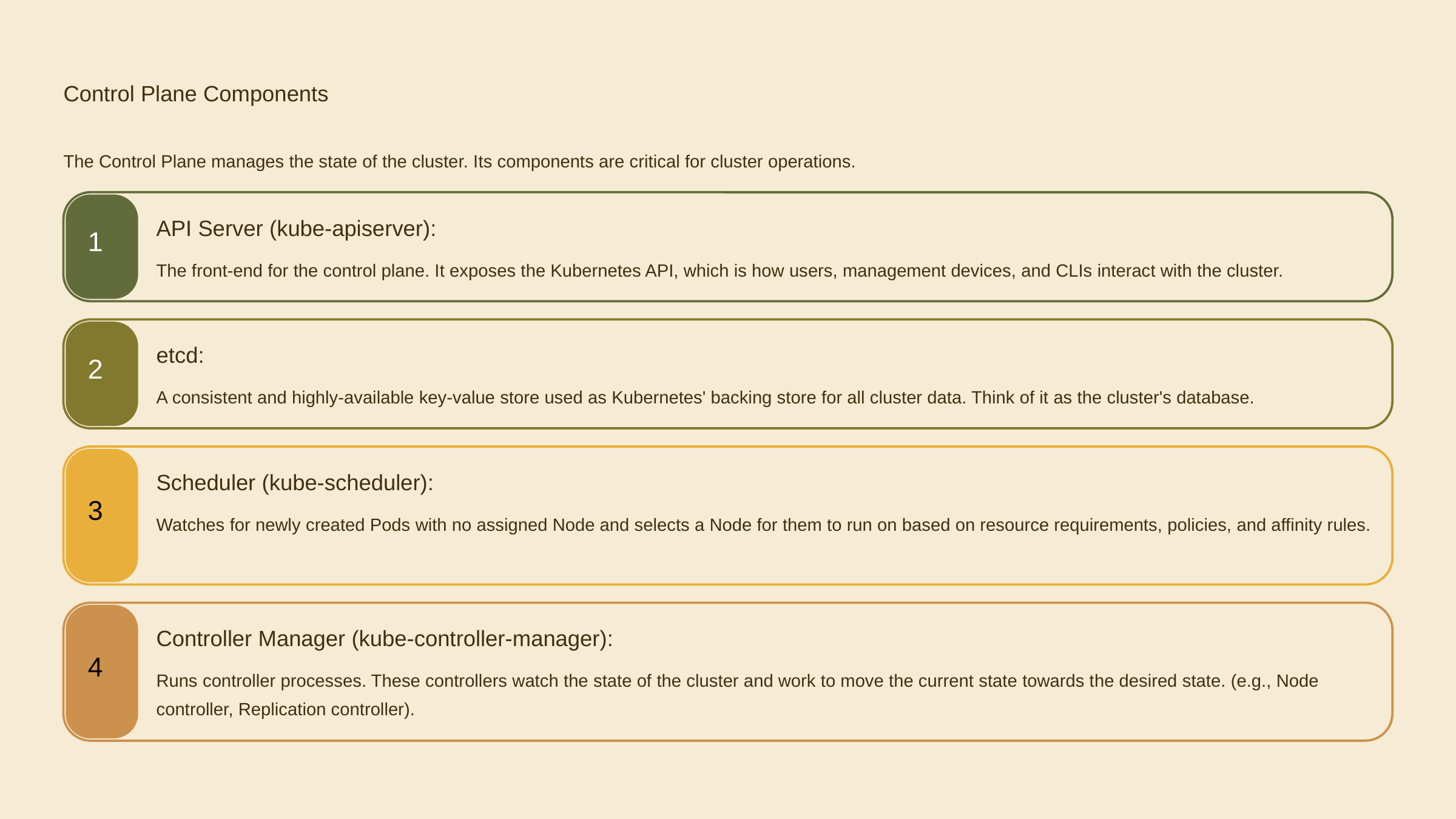

Control Plane Components
The Control Plane manages the state of the cluster. Its components are critical for cluster operations.

API Server (kube-apiserver):
1
The front-end for the control plane. It exposes the Kubernetes API, which is how users, management devices, and CLIs interact with the cluster.

etcd:
2
A consistent and highly-available key-value store used as Kubernetes' backing store for all cluster data. Think of it as the cluster's database.

Scheduler (kube-scheduler):
3
Watches for newly created Pods with no assigned Node and selects a Node for them to run on based on resource requirements, policies, and affinity rules.

Controller Manager (kube-controller-manager):
4
Runs controller processes. These controllers watch the state of the cluster and work to move the current state towards the desired state. (e.g., Node controller, Replication controller).